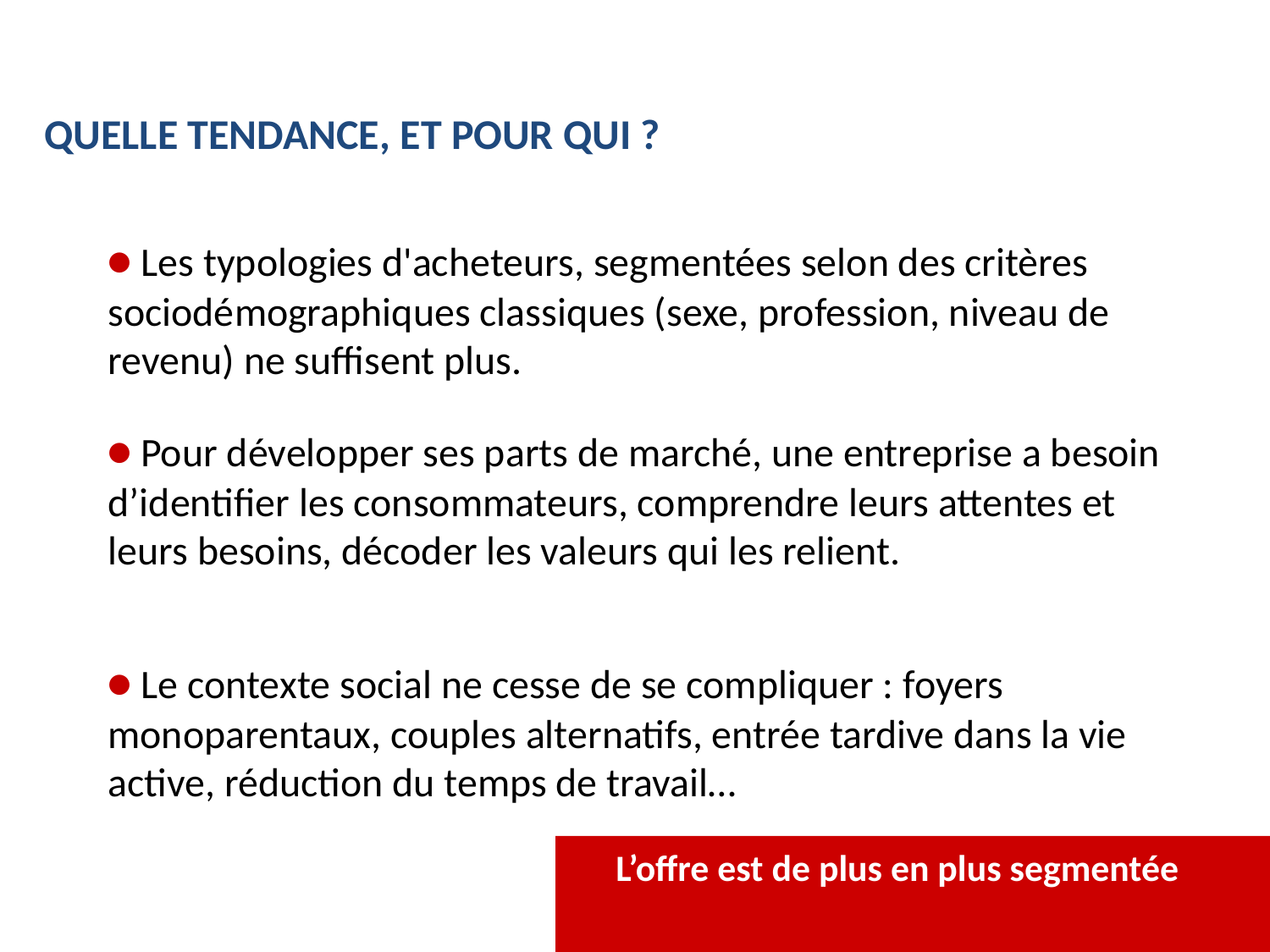

QUELLE TENDANCE, ET POUR QUI ?
• Les typologies d'acheteurs, segmentées selon des critères sociodémographiques classiques (sexe, profession, niveau de revenu) ne suffisent plus.
• Pour développer ses parts de marché, une entreprise a besoin d’identifier les consommateurs, comprendre leurs attentes et leurs besoins, décoder les valeurs qui les relient.

• Le contexte social ne cesse de se compliquer : foyers monoparentaux, couples alternatifs, entrée tardive dans la vie active, réduction du temps de travail…

L’offre est de plus en plus segmentée